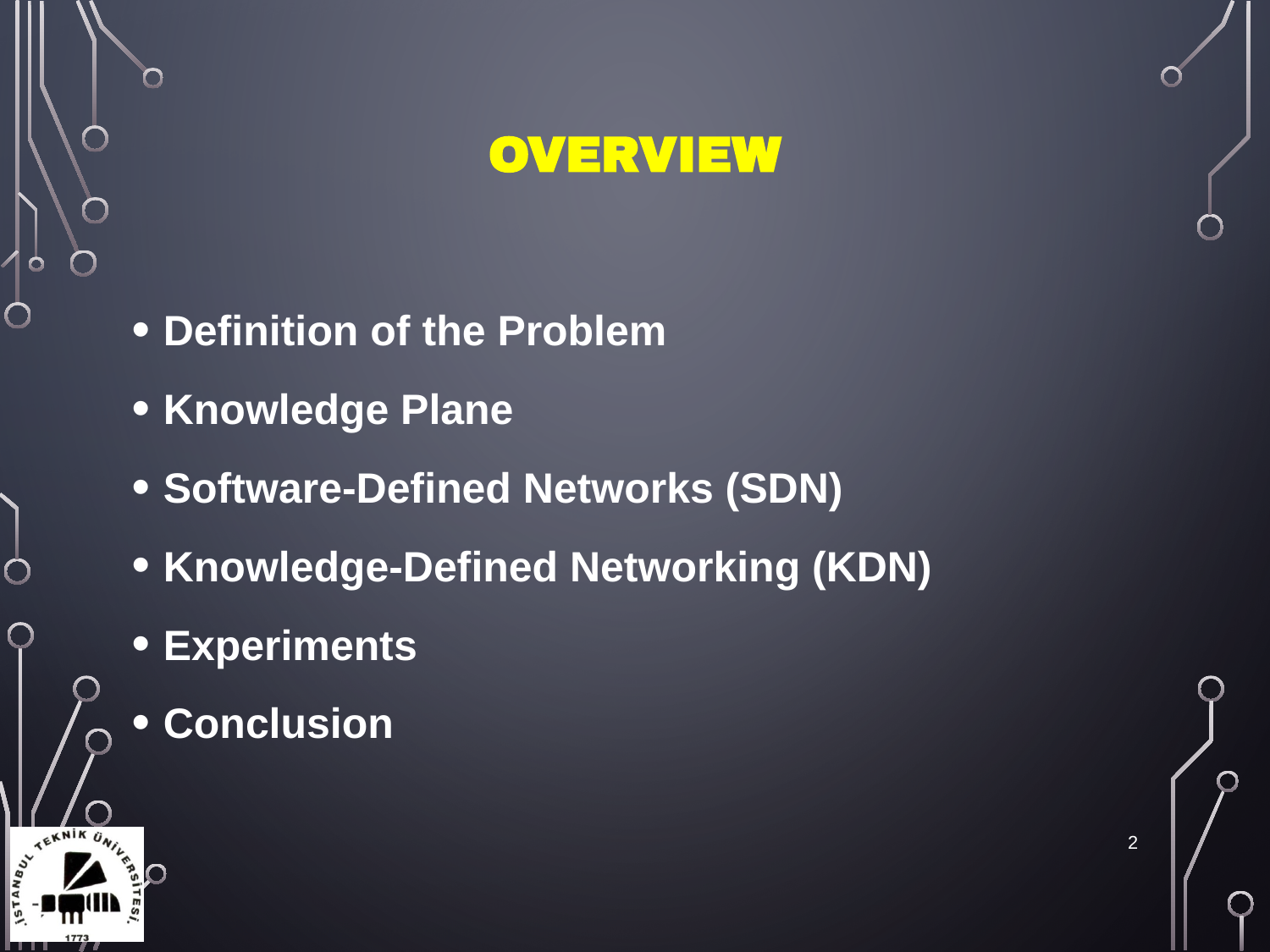

# OvervIew
Definition of the Problem
Knowledge Plane
Software-Defined Networks (SDN)
Knowledge-Defined Networking (KDN)
Experiments
Conclusion
2